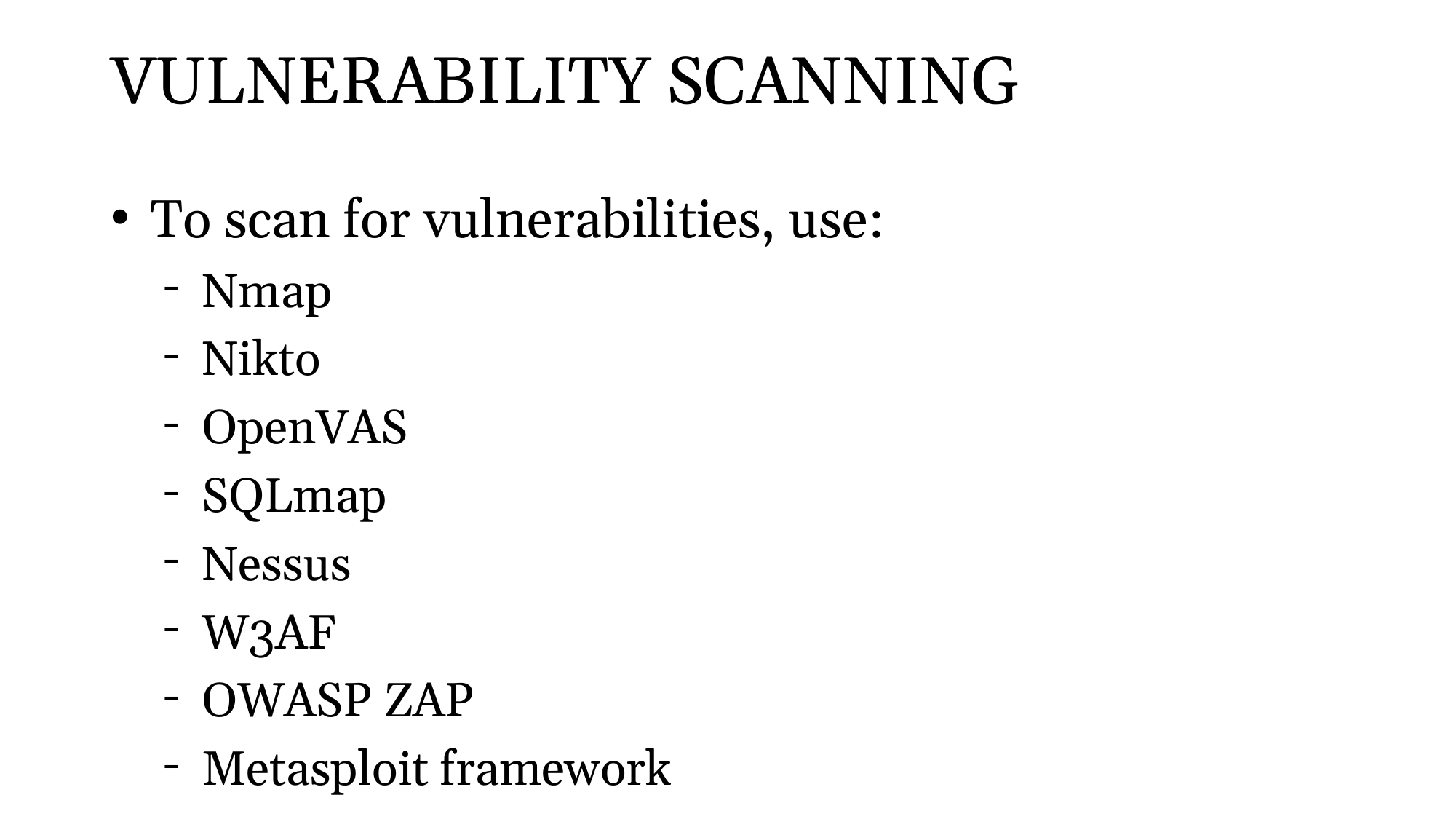

# VULNERABILITY SCANNING
To scan for vulnerabilities, use:
Nmap
Nikto
OpenVAS
SQLmap
Nessus
W3AF
OWASP ZAP
Metasploit framework